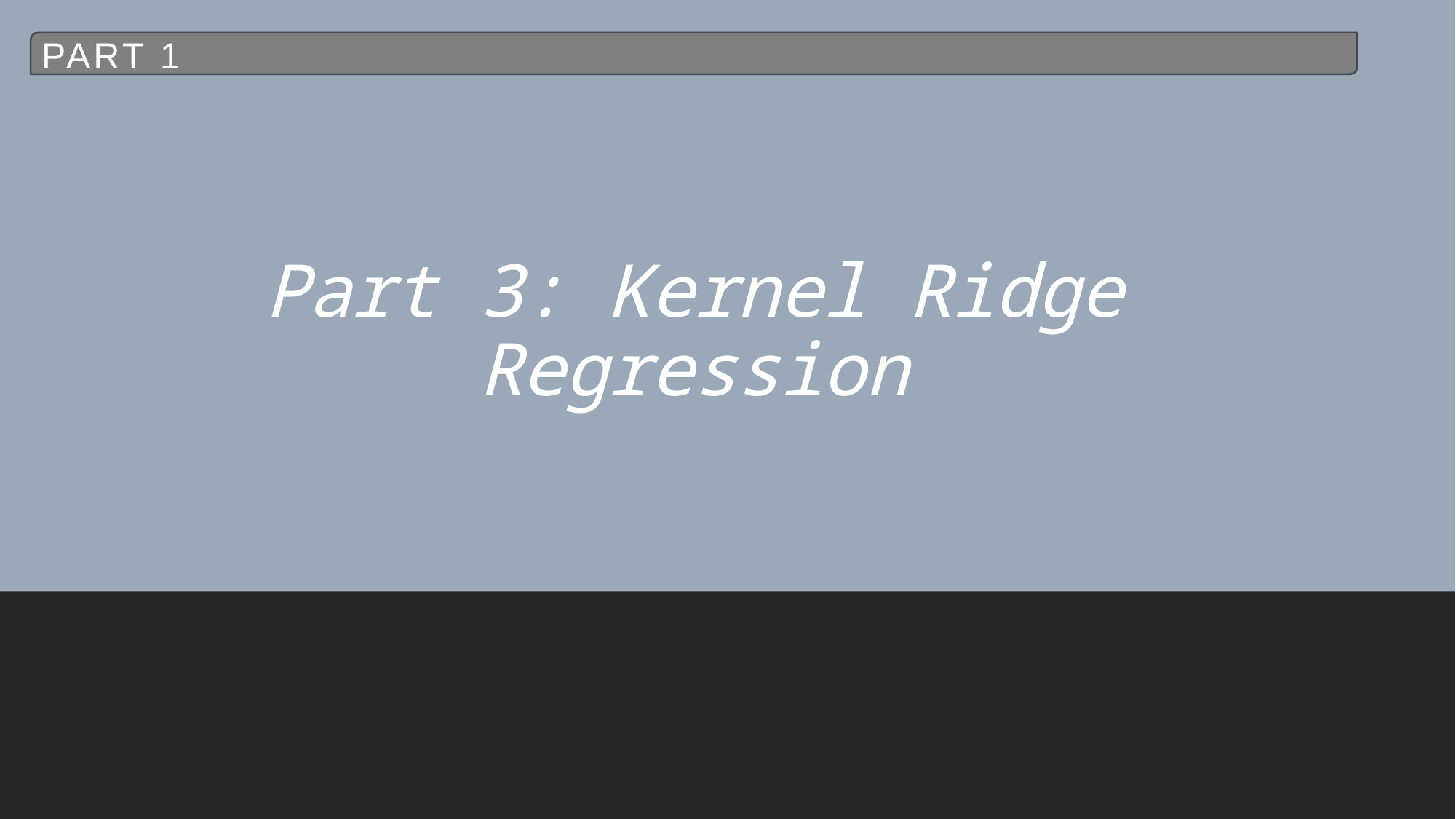

Part 1

# Part 3: Kernel Ridge Regression